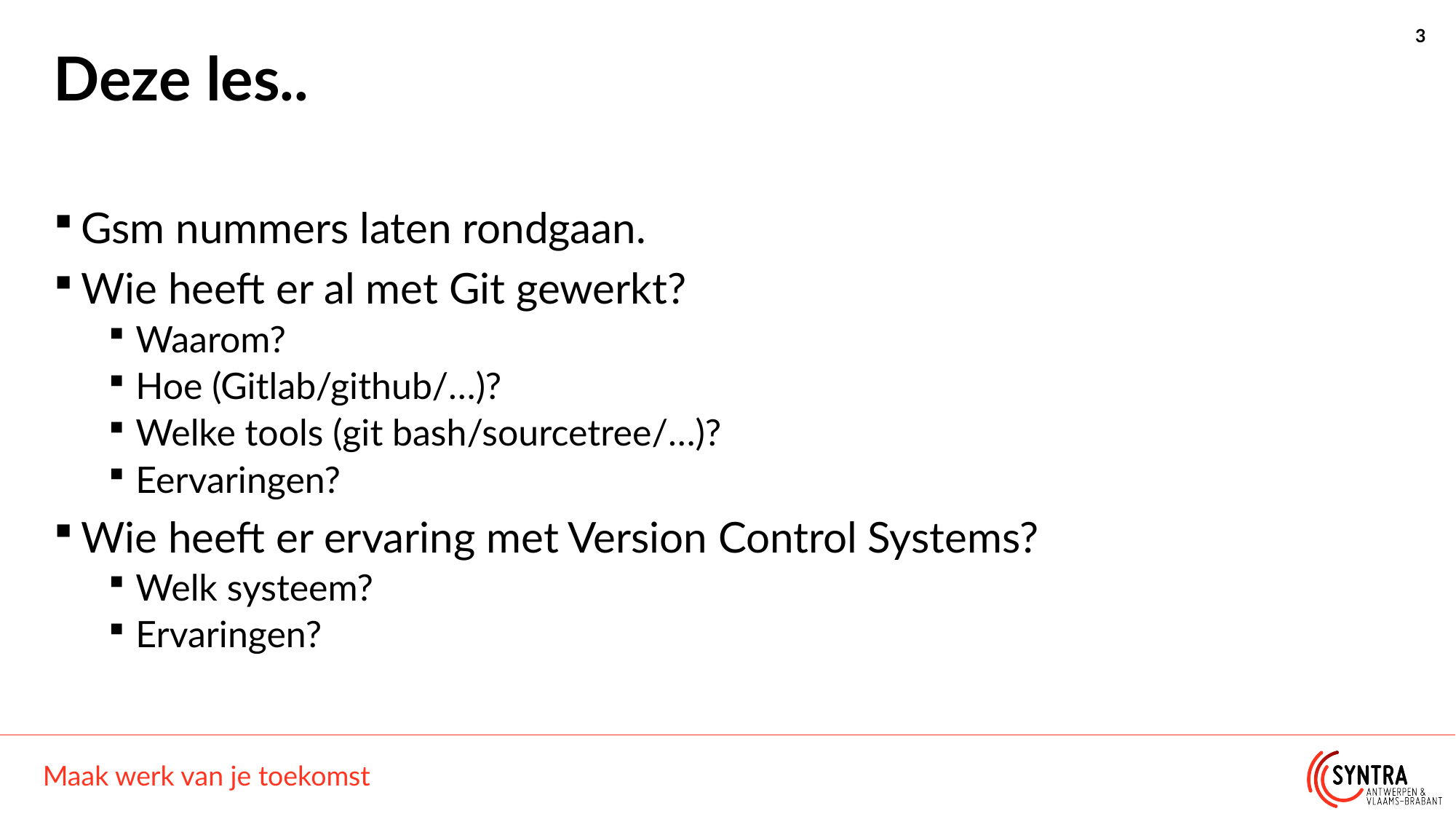

# Deze les..
Gsm nummers laten rondgaan.
Wie heeft er al met Git gewerkt?
Waarom?
Hoe (Gitlab/github/…)?
Welke tools (git bash/sourcetree/…)?
Eervaringen?
Wie heeft er ervaring met Version Control Systems?
Welk systeem?
Ervaringen?